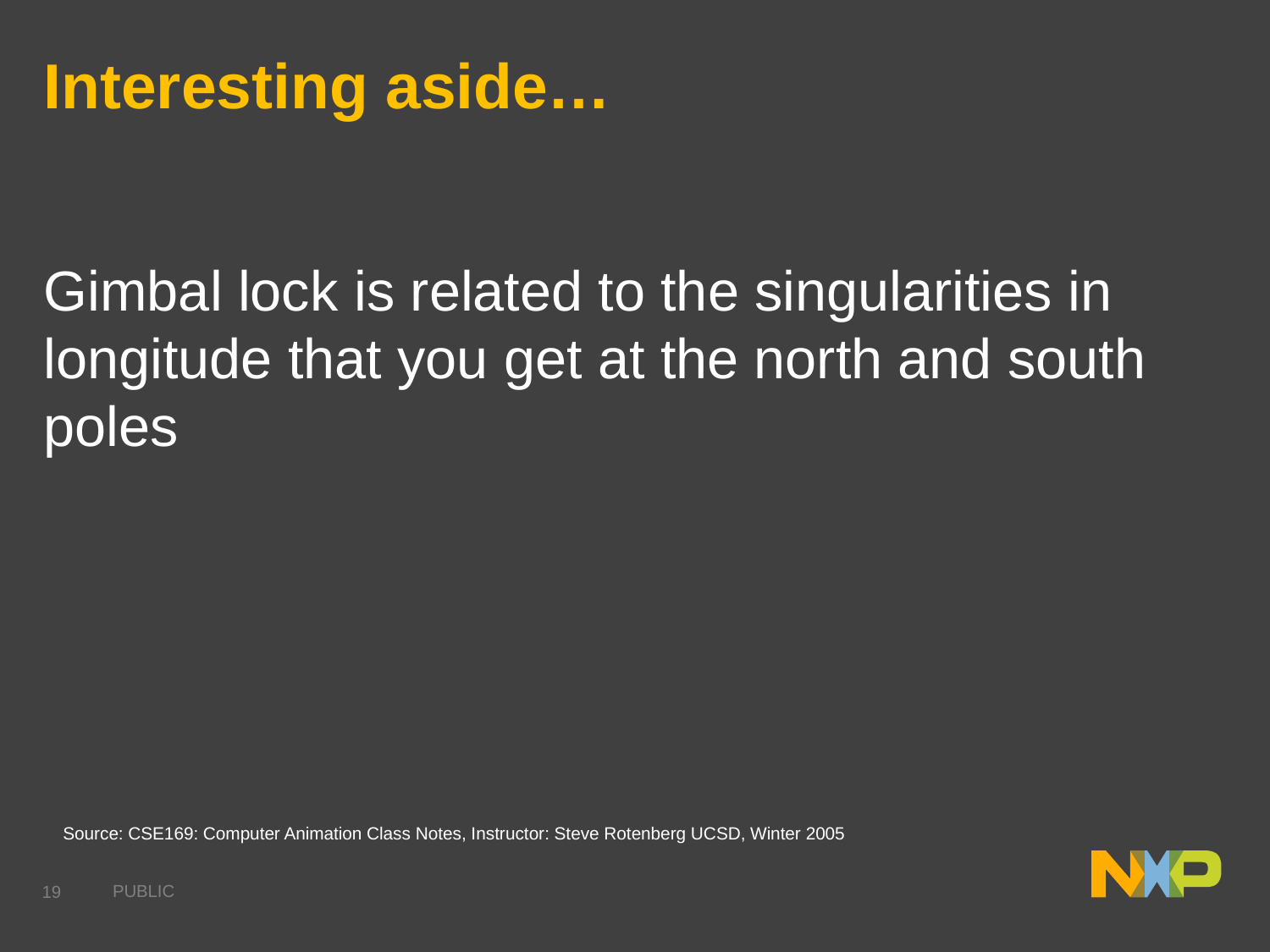

# Interesting aside…
Gimbal lock is related to the singularities in longitude that you get at the north and south poles

Source: CSE169: Computer Animation Class Notes, Instructor: Steve Rotenberg UCSD, Winter 2005